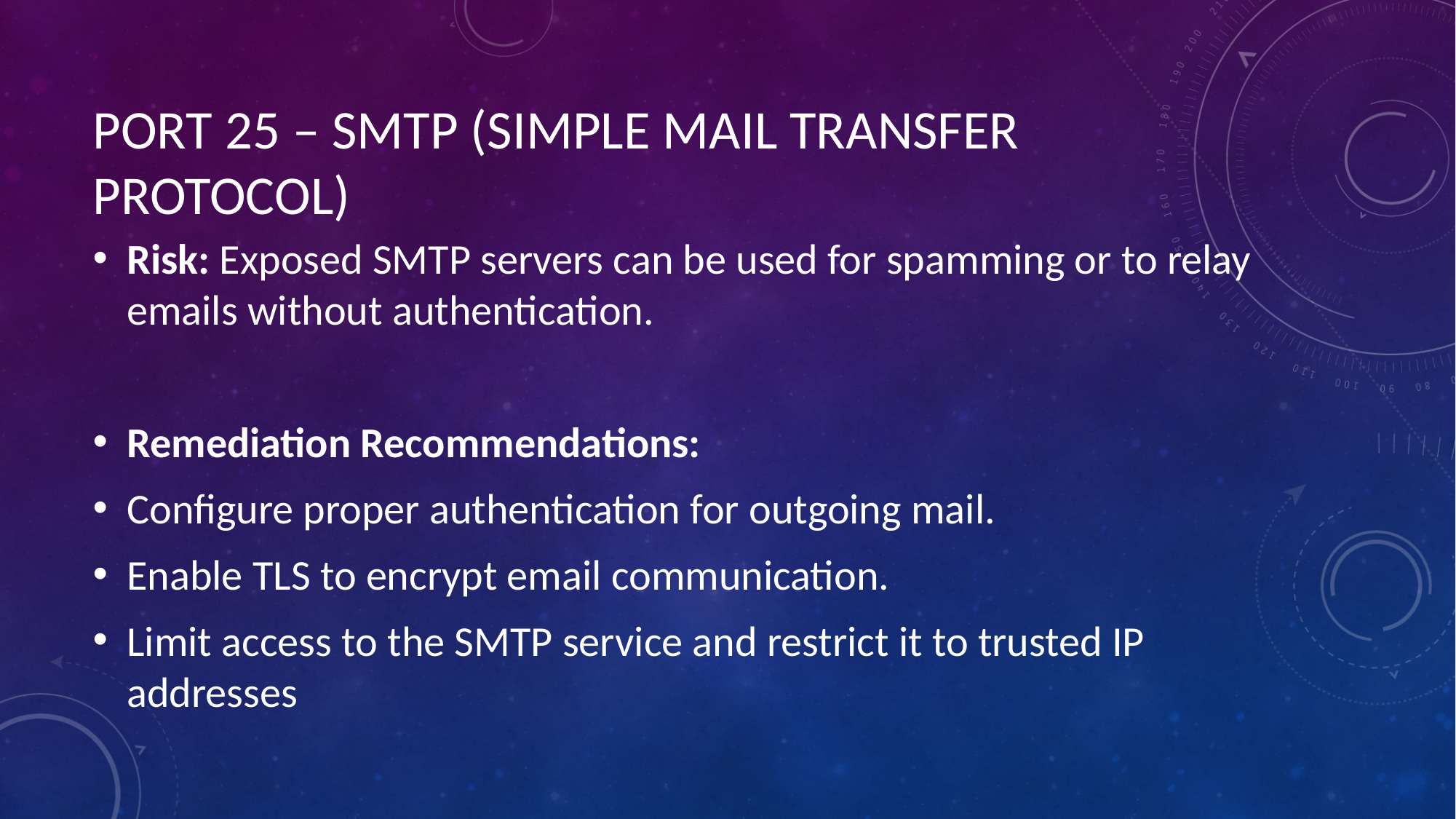

# Port 25 – SMTP (Simple Mail Transfer Protocol)
Risk: Exposed SMTP servers can be used for spamming or to relay emails without authentication.

Remediation Recommendations:
Configure proper authentication for outgoing mail.
Enable TLS to encrypt email communication.
Limit access to the SMTP service and restrict it to trusted IP addresses